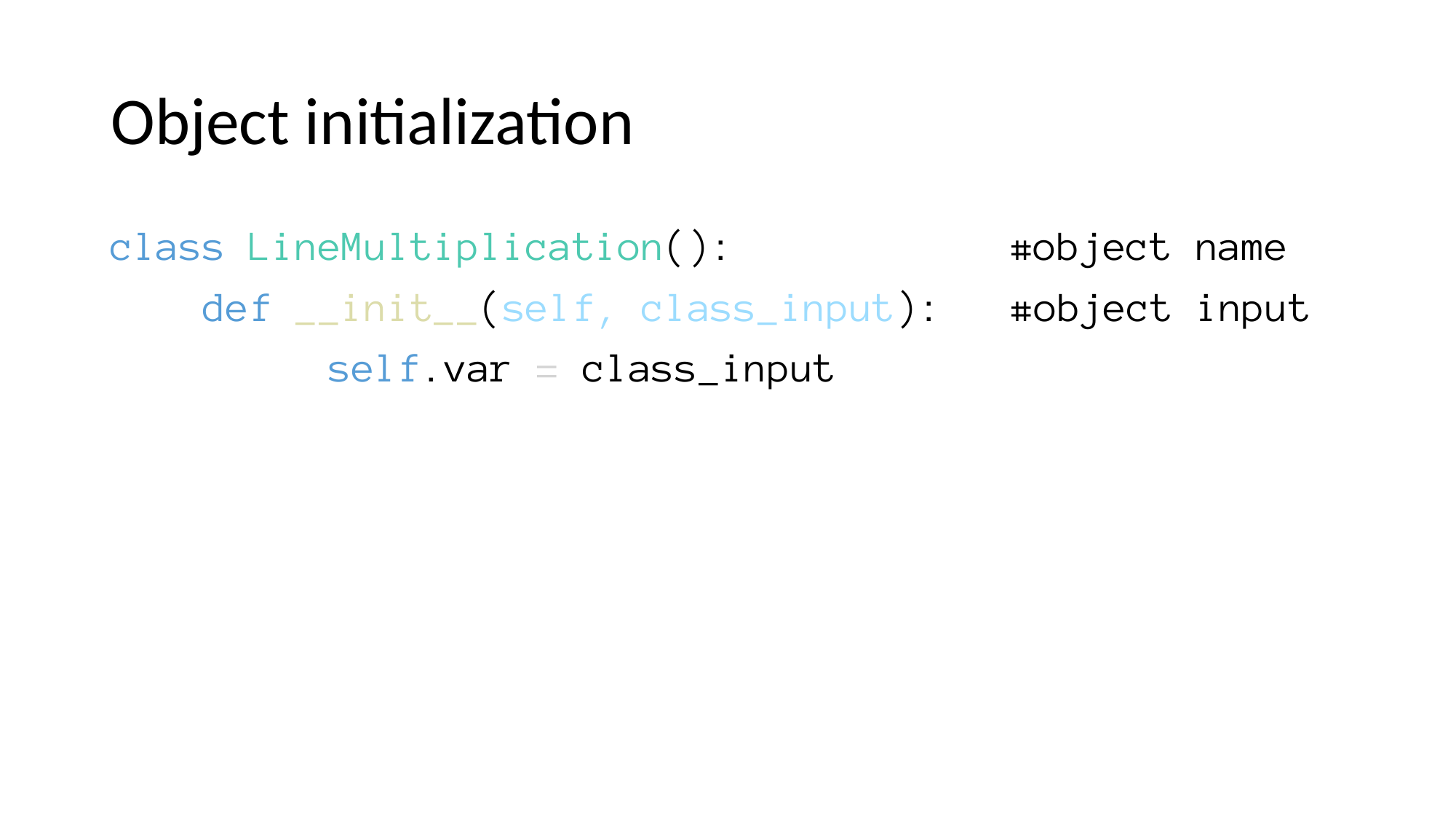

# Object initialization
class LineMultiplication():            #object name
    def __init__(self, class_input):   #object input
		self.var = class_input